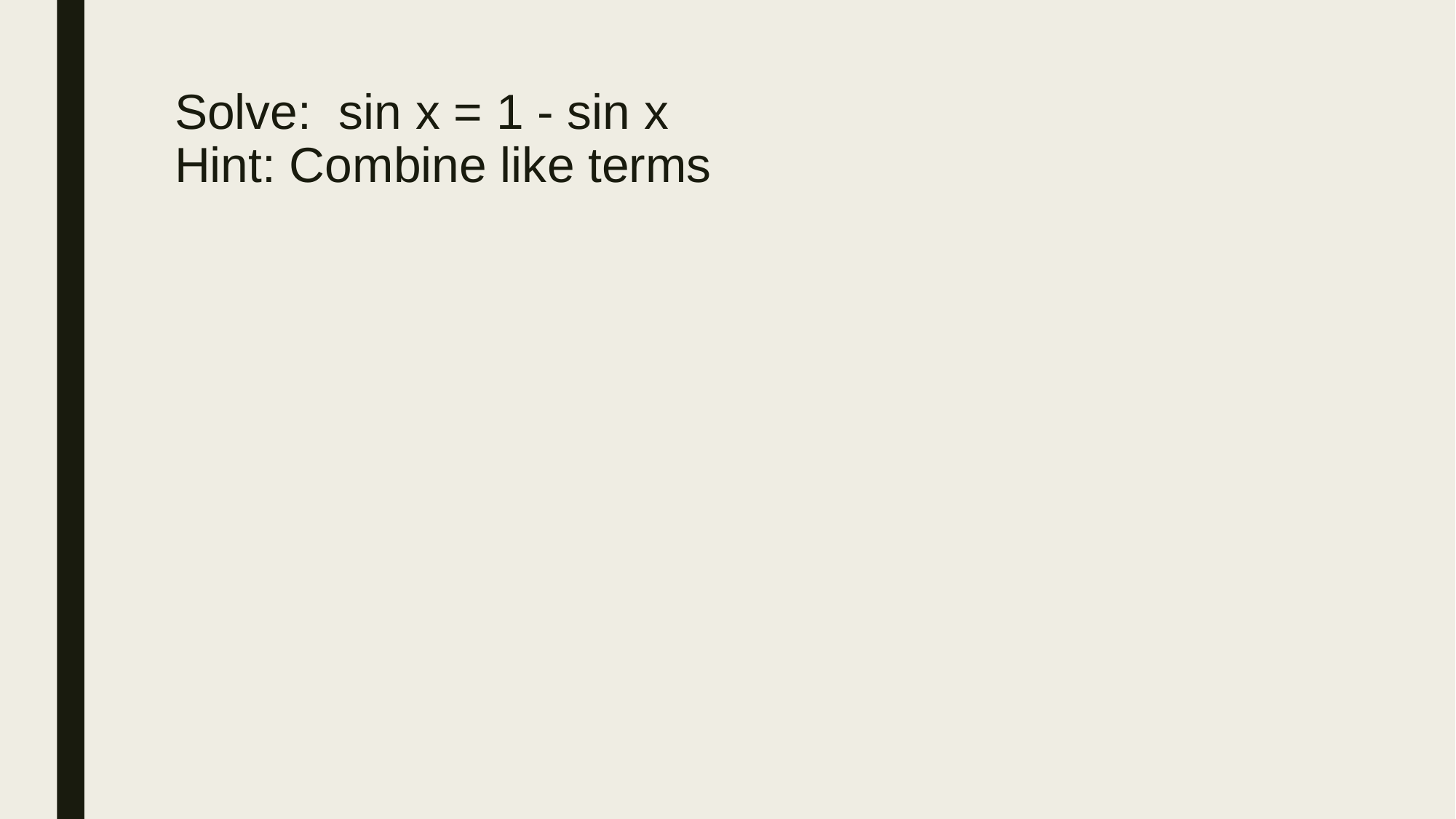

# Solve:  sin x = 1 - sin x Hint: Combine like terms